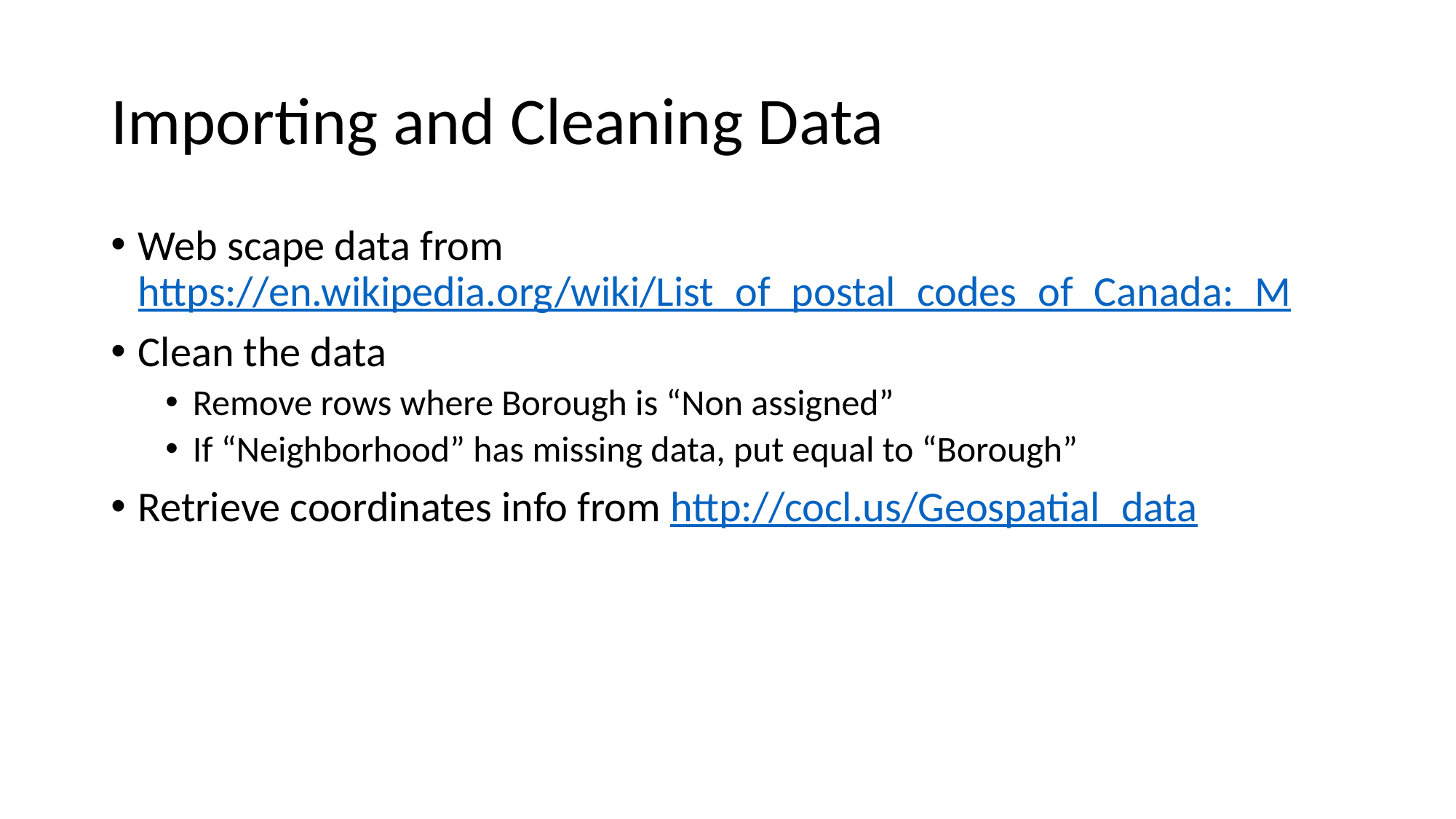

# Importing and Cleaning Data
Web scape data from https://en.wikipedia.org/wiki/List_of_postal_codes_of_Canada:_M
Clean the data
Remove rows where Borough is “Non assigned”
If “Neighborhood” has missing data, put equal to “Borough”
Retrieve coordinates info from http://cocl.us/Geospatial_data